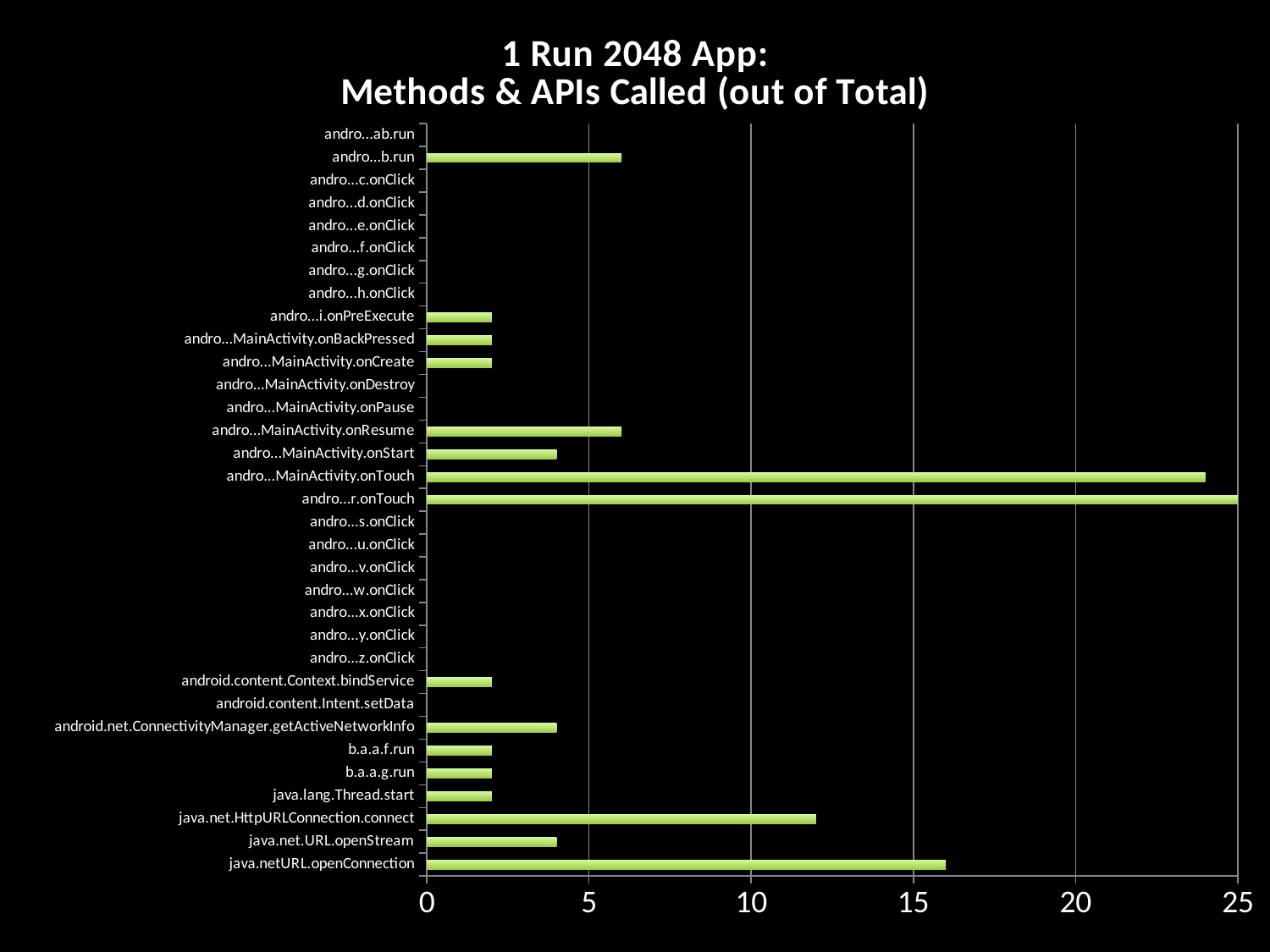

### Chart: 1 Run 2048 App:
Methods & APIs Called (out of Total)

| Category | Series 1 |
|---|---|
| java.netURL.openConnection | 16.0 |
| java.net.URL.openStream | 4.0 |
| java.net.HttpURLConnection.connect | 12.0 |
| java.lang.Thread.start | 2.0 |
| b.a.a.g.run | 2.0 |
| b.a.a.f.run | 2.0 |
| android.net.ConnectivityManager.getActiveNetworkInfo | 4.0 |
| android.content.Intent.setData | None |
| android.content.Context.bindService | 2.0 |
| andro...z.onClick | None |
| andro...y.onClick | None |
| andro...x.onClick | None |
| andro...w.onClick | None |
| andro...v.onClick | None |
| andro...u.onClick | None |
| andro...s.onClick | None |
| andro...r.onTouch | 154.0 |
| andro...MainActivity.onTouch | 24.0 |
| andro...MainActivity.onStart | 4.0 |
| andro...MainActivity.onResume | 6.0 |
| andro...MainActivity.onPause | None |
| andro...MainActivity.onDestroy | None |
| andro...MainActivity.onCreate | 2.0 |
| andro...MainActivity.onBackPressed | 2.0 |
| andro...i.onPreExecute | 2.0 |
| andro...h.onClick | None |
| andro...g.onClick | None |
| andro...f.onClick | None |
| andro...e.onClick | None |
| andro...d.onClick | None |
| andro...c.onClick | None |
| andro...b.run | 6.0 |
| andro...ab.run | None |
154